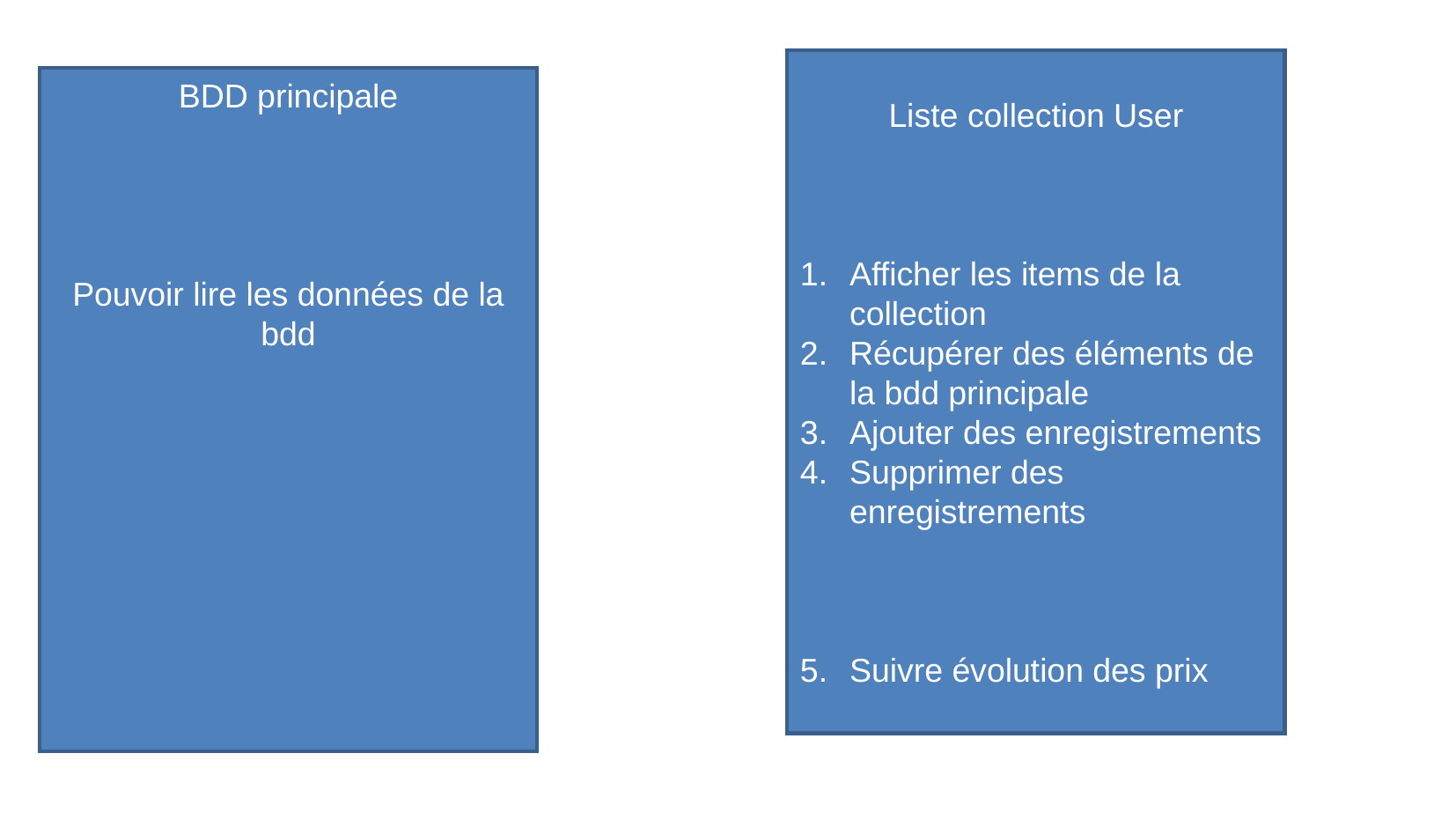

Liste collection User

Afficher les items de la collection
Récupérer des éléments de la bdd principale
Ajouter des enregistrements
Supprimer des enregistrements

Suivre évolution des prix
BDD principale

Pouvoir lire les données de la bdd